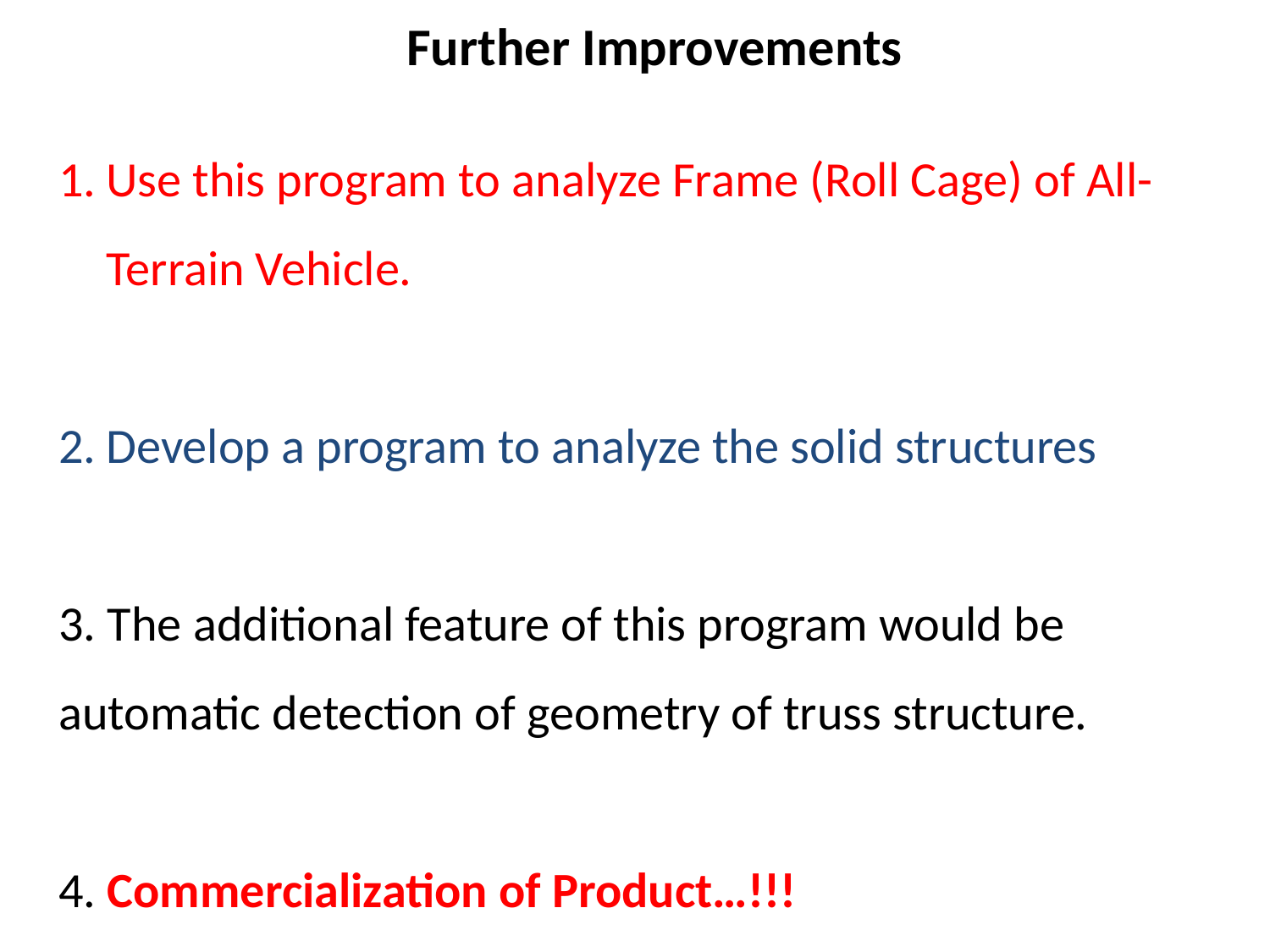

Further Improvements
Use this program to analyze Frame (Roll Cage) of All-Terrain Vehicle.

Develop a program to analyze the solid structures

3. The additional feature of this program would be automatic detection of geometry of truss structure.

4. Commercialization of Product…!!!